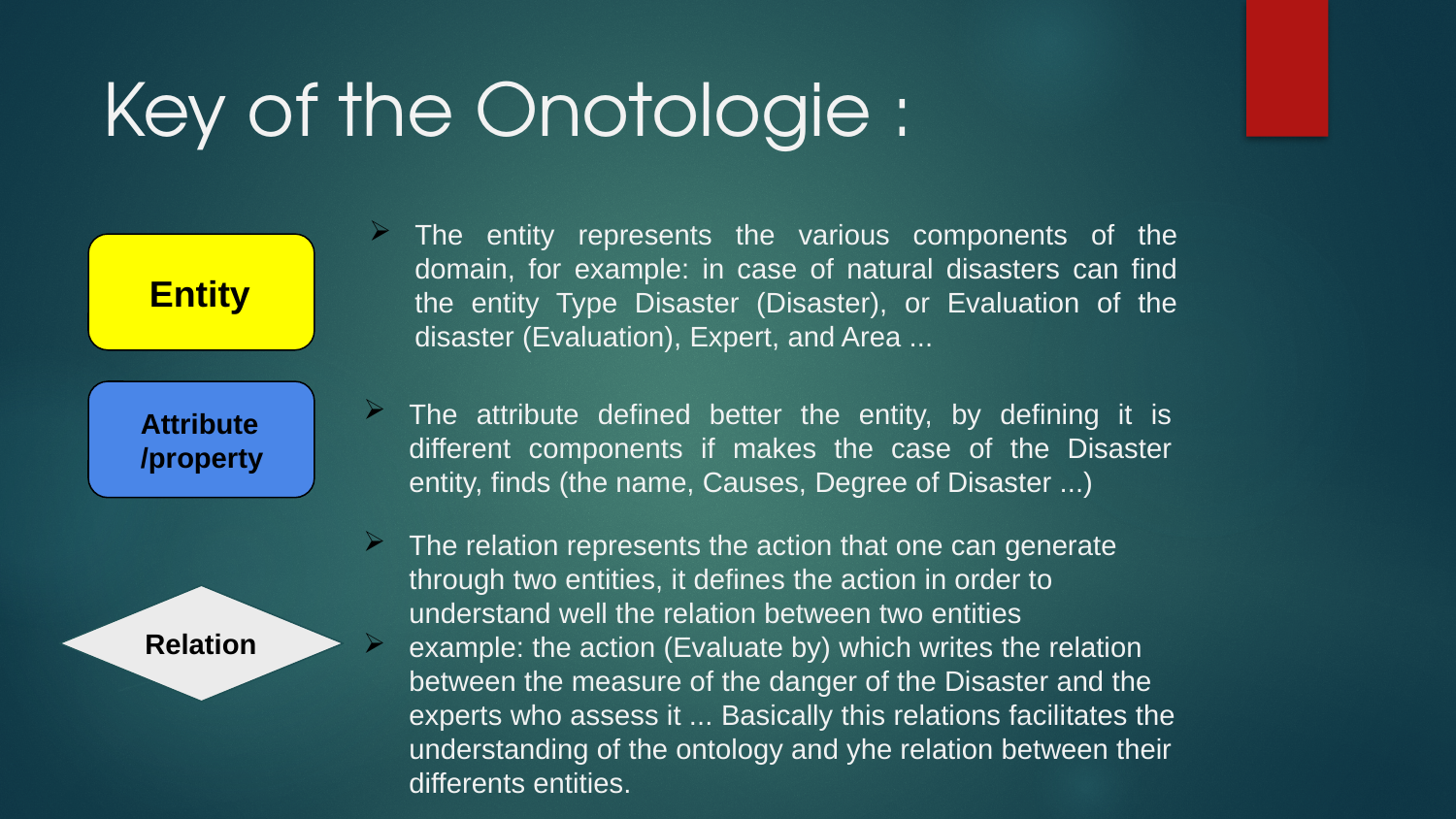

Key of the Onotologie :
The entity represents the various components of the domain, for example: in case of natural disasters can find the entity Type Disaster (Disaster), or Evaluation of the disaster (Evaluation), Expert, and Area ...
    Entity
    Attribute
    /property
The attribute defined better the entity, by defining it is different components if makes the case of the Disaster entity, finds (the name, Causes, Degree of Disaster ...)
The relation represents the action that one can generate through two entities, it defines the action in order to understand well the relation between two entities
example: the action (Evaluate by) which writes the relation between the measure of the danger of the Disaster and the experts who assess it ... Basically this relations facilitates the understanding of the ontology and yhe relation between their differents entities.
Relation